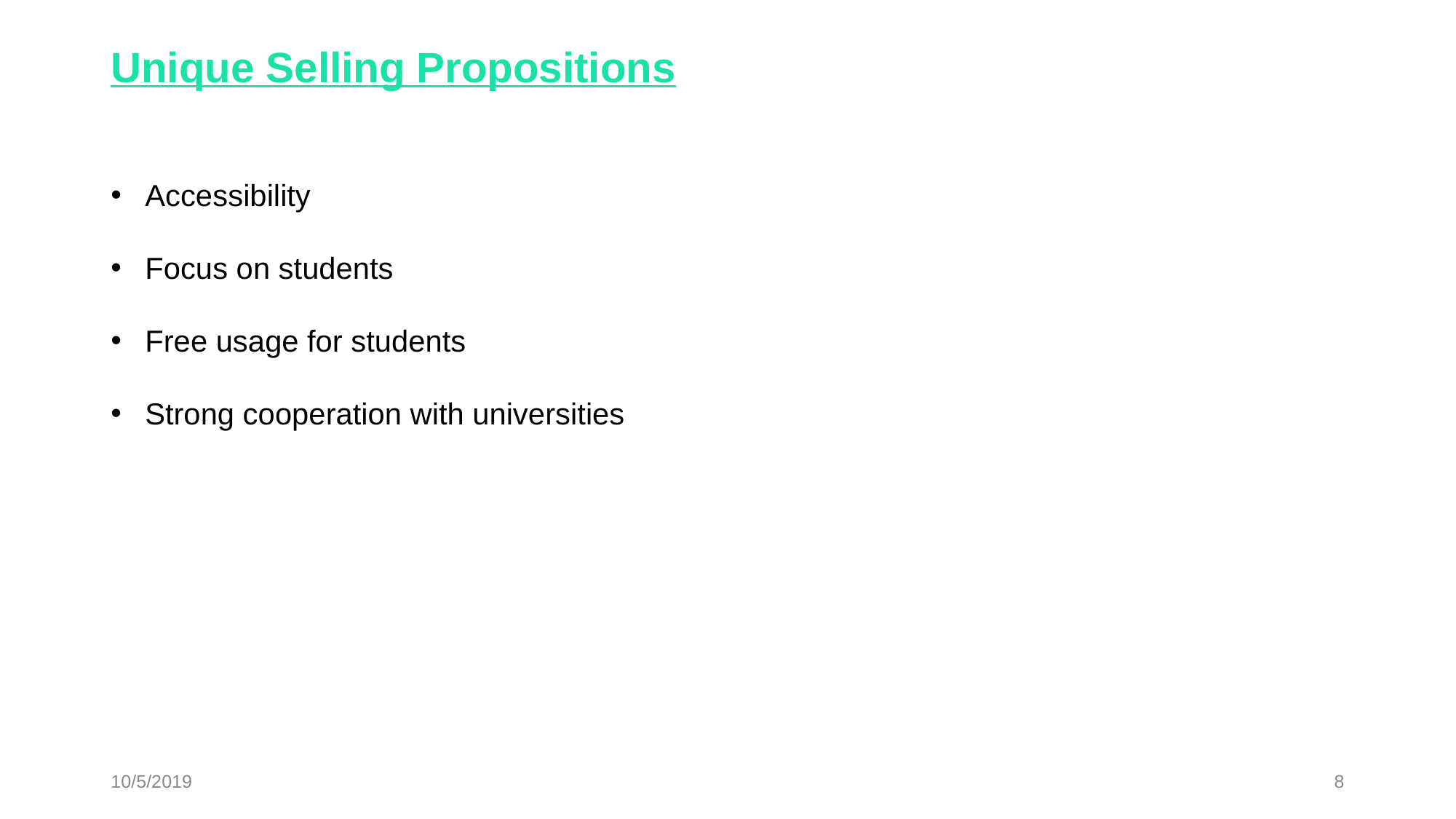

Unique Selling Propositions
Accessibility
Focus on students
Free usage for students
Strong cooperation with universities
10/5/2019
8